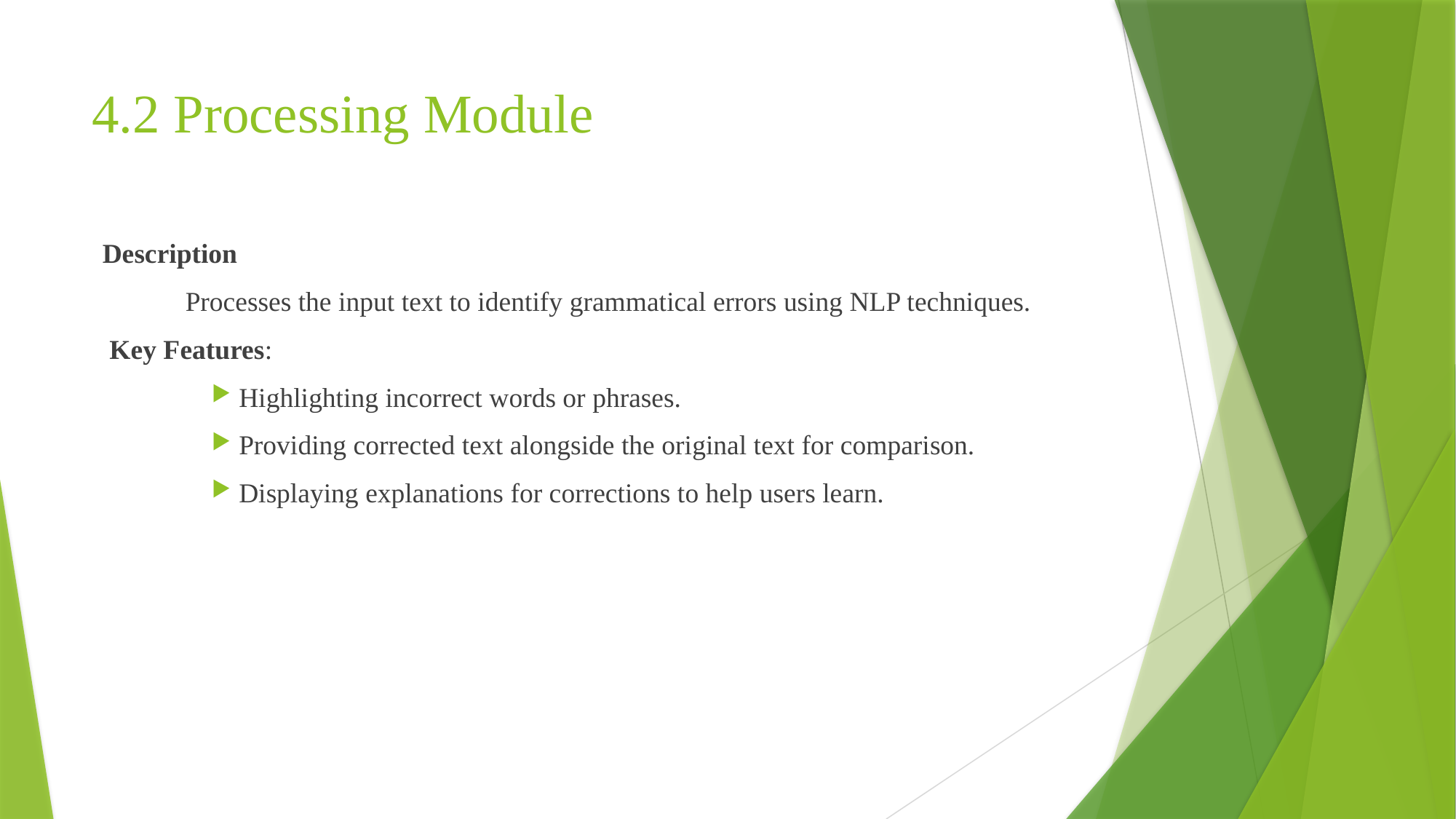

# 4.2 Processing Module
Description
            Processes the input text to identify grammatical errors using NLP techniques.
 Key Features:
Highlighting incorrect words or phrases.
Providing corrected text alongside the original text for comparison.
Displaying explanations for corrections to help users learn.